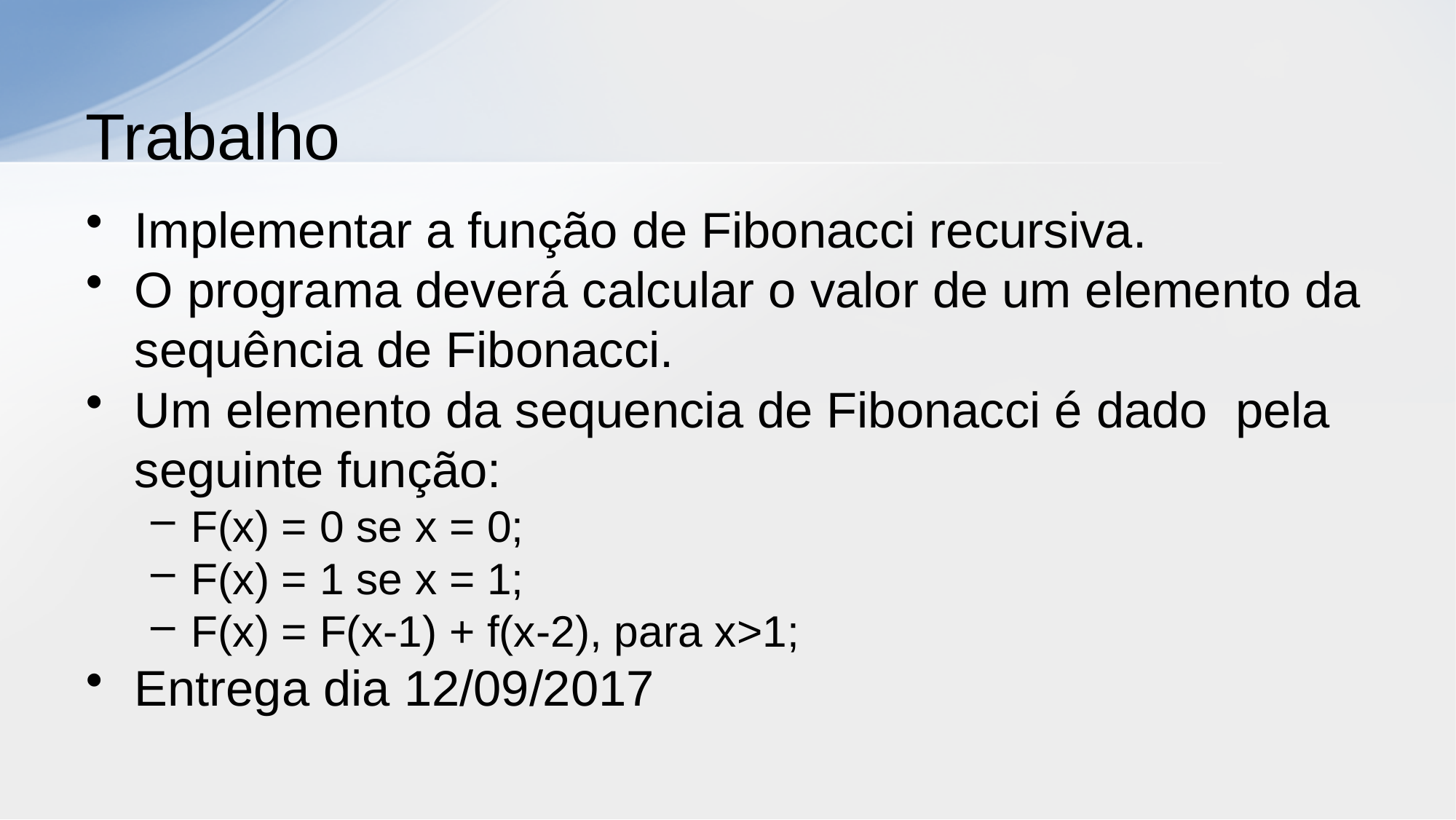

# Trabalho
Implementar a função de Fibonacci recursiva.
O programa deverá calcular o valor de um elemento da sequência de Fibonacci.
Um elemento da sequencia de Fibonacci é dado  pela seguinte função:
F(x) = 0 se x = 0;
F(x) = 1 se x = 1;
F(x) = F(x-1) + f(x-2), para x>1;
Entrega dia 12/09/2017